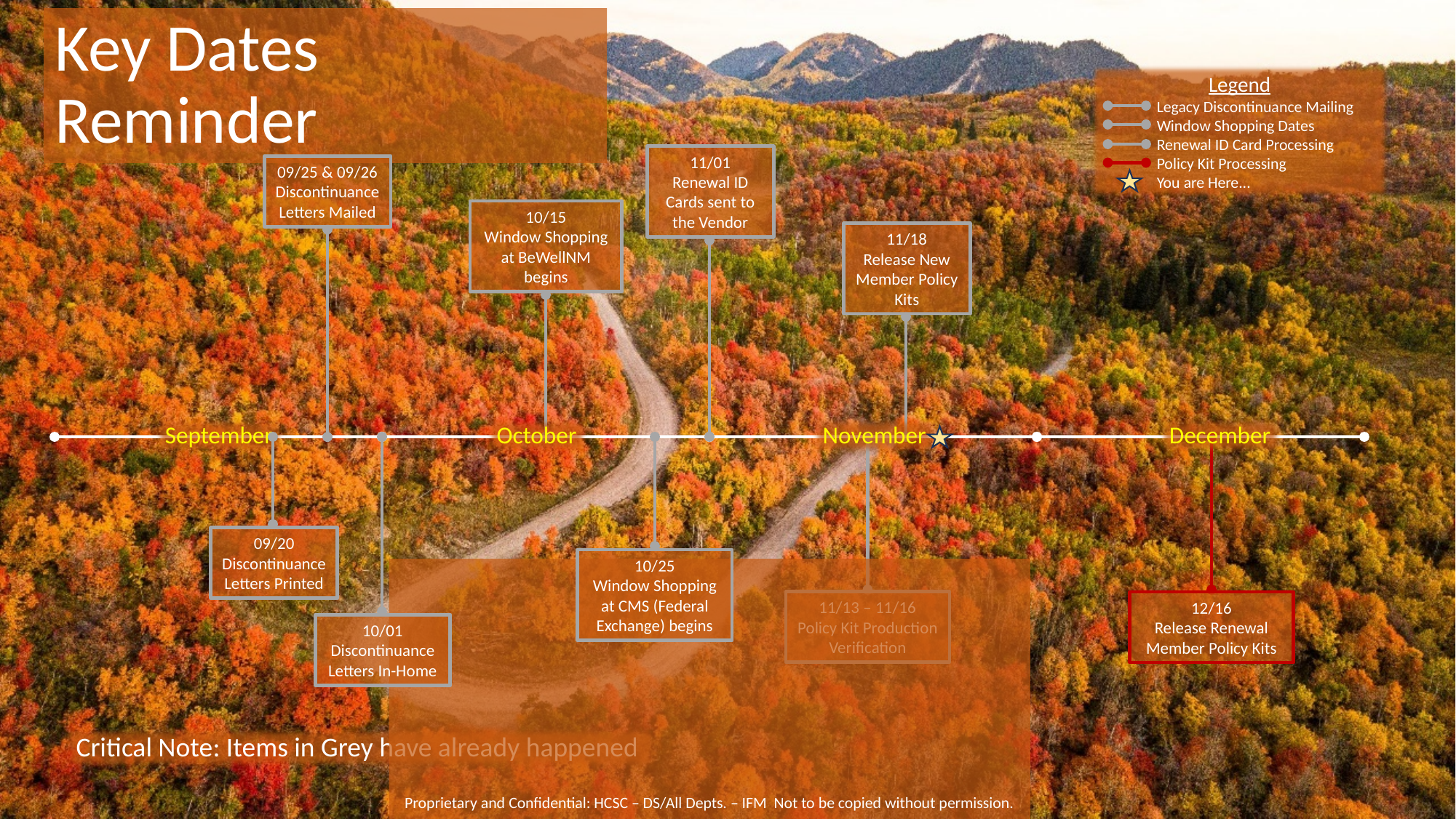

# Key Dates Reminder
Legend
Legacy Discontinuance Mailing
Window Shopping Dates
Renewal ID Card Processing
Policy Kit Processing
You are Here...
11/01
Renewal ID Cards sent to the Vendor
09/25 & 09/26
Discontinuance Letters Mailed

10/15
Window Shopping at BeWellNM begins
11/18
Release New Member Policy Kits
September
October
November
December

09/20
Discontinuance Letters Printed
10/25
Window Shopping at CMS (Federal Exchange) begins
11/13 – 11/16
Policy Kit Production Verification
12/16
Release Renewal Member Policy Kits
10/01
Discontinuance Letters In-Home
Critical Note: Items in Grey have already happened
Proprietary and Confidential: HCSC – DS/All Depts. – IFM  Not to be copied without permission.